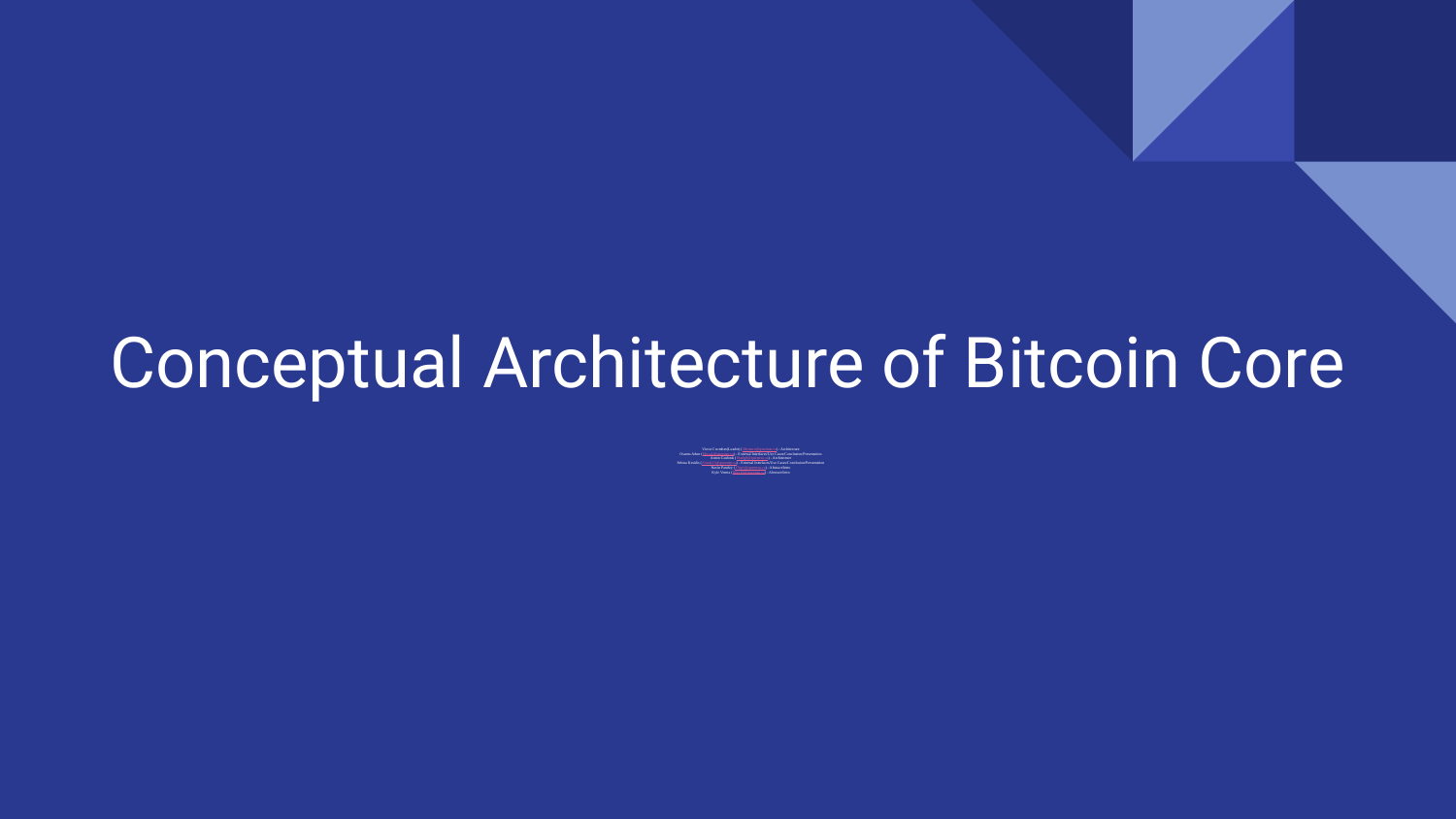

# Conceptual Architecture of Bitcoin Core
Victor Coombes(Leader) (20vmwc@queensu.ca) - Architecture
Osamu Adun (19osa2@queensu.ca) - External Interfaces/Use Cases/Conclusion/Presentation
Anton Gudonis (19adg8@queensu.ca) - Architecture
Selena Kesidis (21smk13@queensu.ca) - External Interfaces/Use Cases/Conclusion/Presentation
Navin Pandey (17np1@queensu.ca) - Abstract/Intro
Kyle Verma (18kv10@queensu.ca) - Abstract/Intro